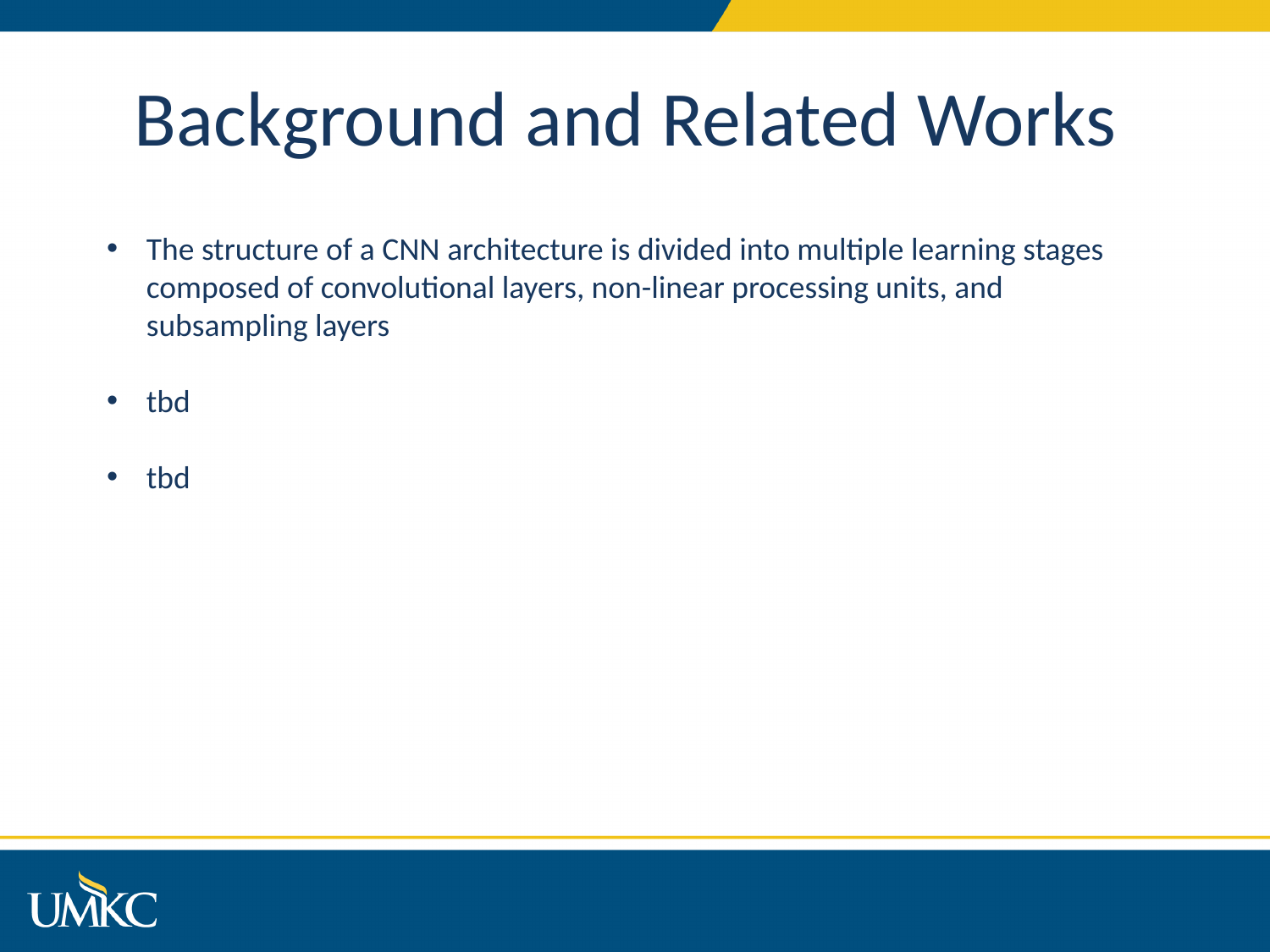

Background and Related Works
The structure of a CNN architecture is divided into multiple learning stages composed of convolutional layers, non-linear processing units, and subsampling layers

tbd

tbd